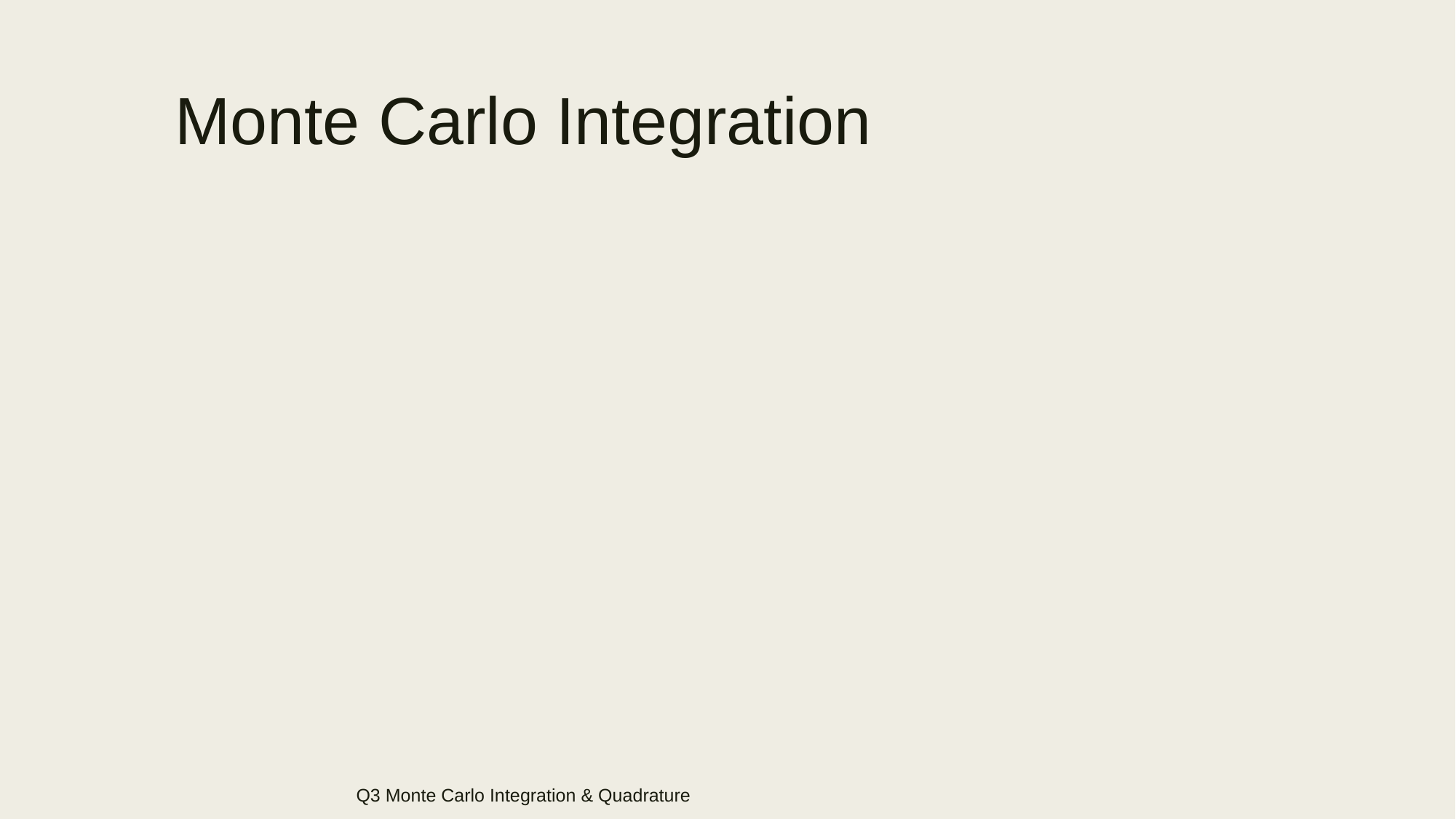

# Monte Carlo Integration
Q3 Monte Carlo Integration & Quadrature